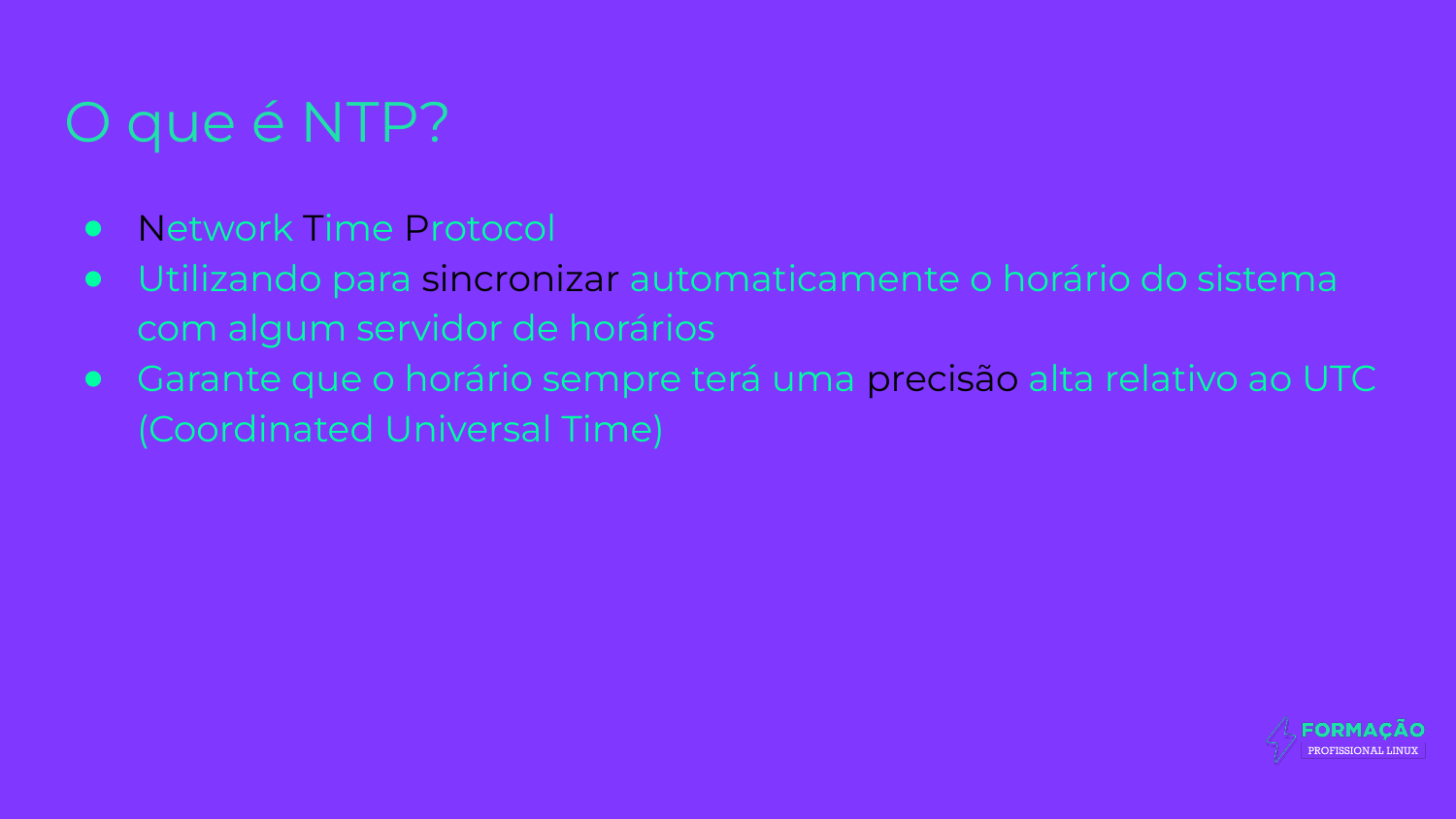

# O que é NTP?
Network Time Protocol
Utilizando para sincronizar automaticamente o horário do sistema com algum servidor de horários
Garante que o horário sempre terá uma precisão alta relativo ao UTC (Coordinated Universal Time)